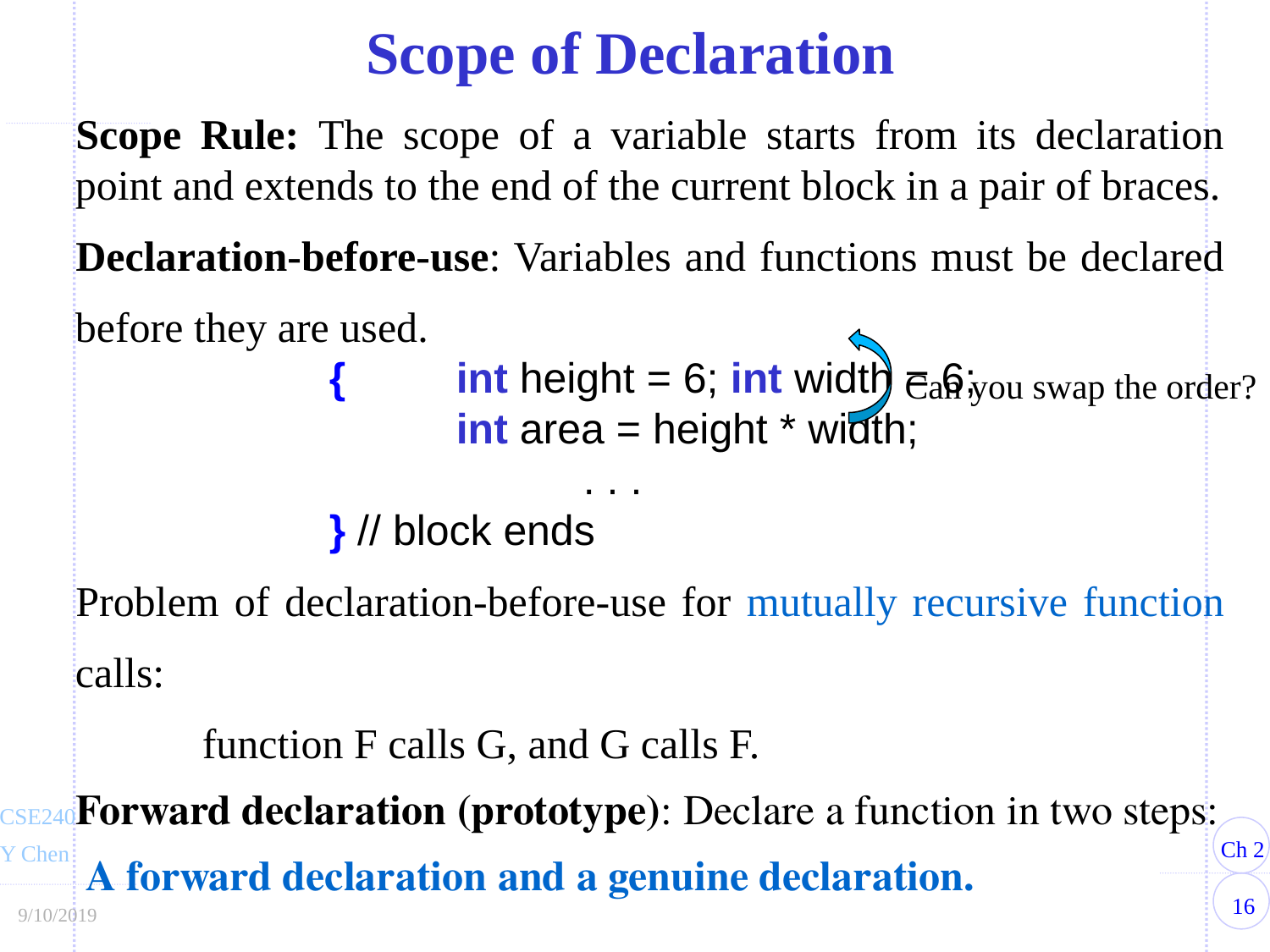

Scope of Declaration
Scope Rule: The scope of a variable starts from its declaration point and extends to the end of the current block in a pair of braces.
Declaration-before-use: Variables and functions must be declared before they are used.
		{	int height = 6; int width = 6;
			int area = height * width;
				. . .
		} // block ends
Problem of declaration-before-use for mutually recursive function calls:
	function F calls G, and G calls F.
Forward declaration (prototype): Declare a function in two steps:  A forward declaration and a genuine declaration.

Can you swap the order?